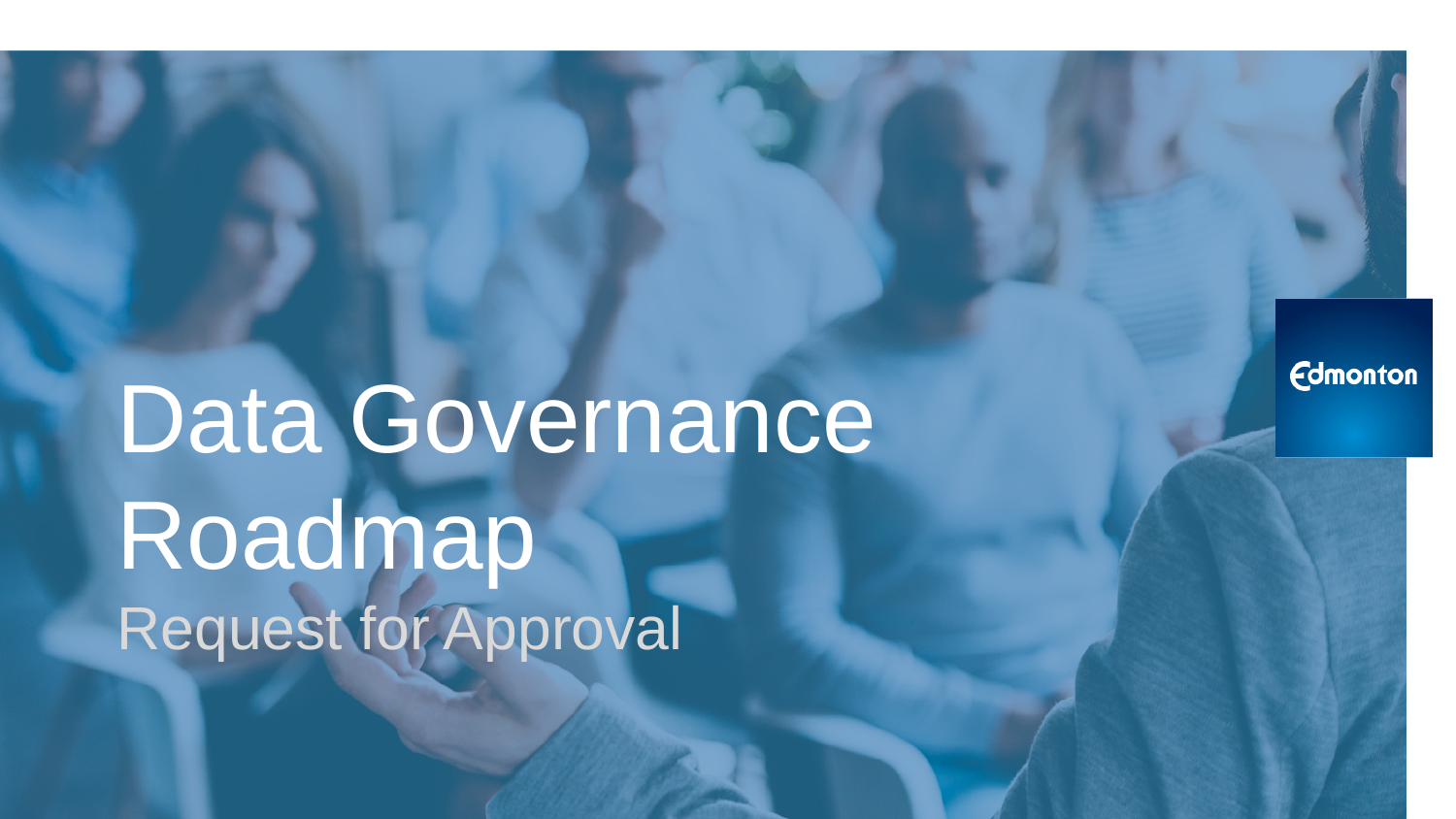

# Data Governance Roadmap
Request for Approval